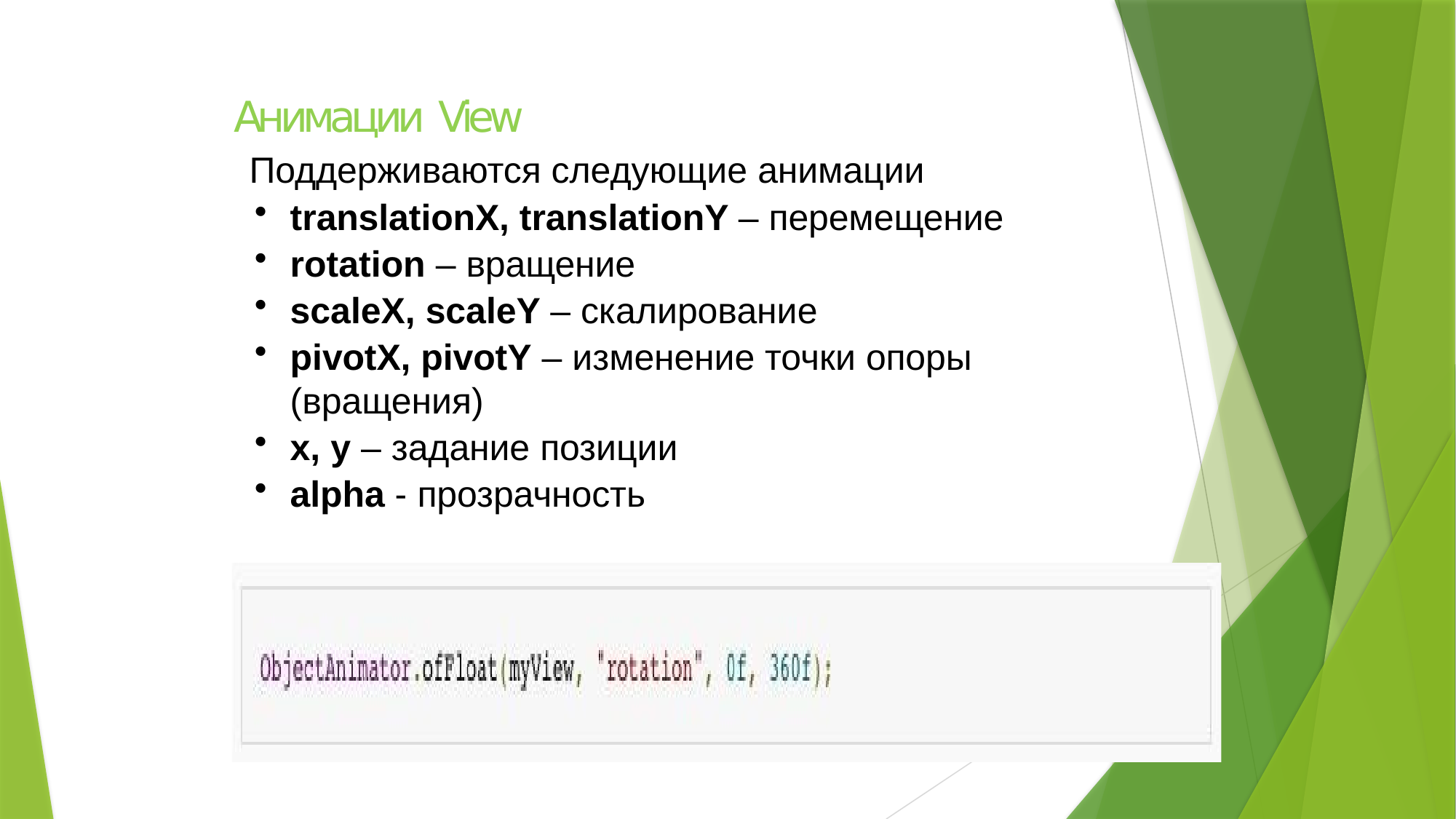

# Анимации View
Поддерживаются следующие анимации
translationX, translationY – перемещение
rotation – вращение
scaleX, scaleY – скалирование
pivotX, pivotY – изменение точки опоры (вращения)
x, y – задание позиции
alpha - прозрачность